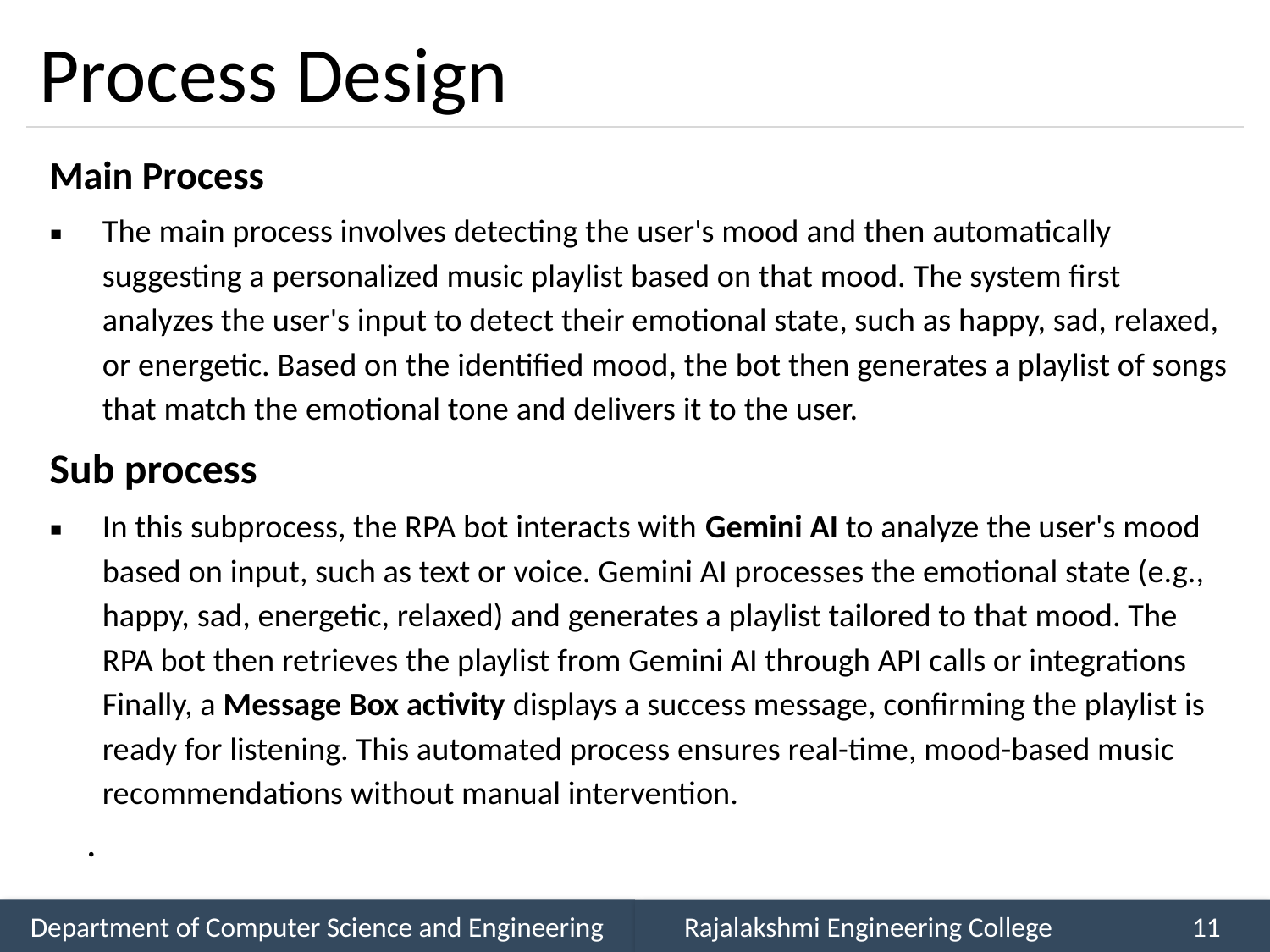

# Process Design
Main Process
The main process involves detecting the user's mood and then automatically suggesting a personalized music playlist based on that mood. The system first analyzes the user's input to detect their emotional state, such as happy, sad, relaxed, or energetic. Based on the identified mood, the bot then generates a playlist of songs that match the emotional tone and delivers it to the user.
Sub process
In this subprocess, the RPA bot interacts with Gemini AI to analyze the user's mood based on input, such as text or voice. Gemini AI processes the emotional state (e.g., happy, sad, energetic, relaxed) and generates a playlist tailored to that mood. The RPA bot then retrieves the playlist from Gemini AI through API calls or integrations Finally, a Message Box activity displays a success message, confirming the playlist is ready for listening. This automated process ensures real-time, mood-based music recommendations without manual intervention.
.